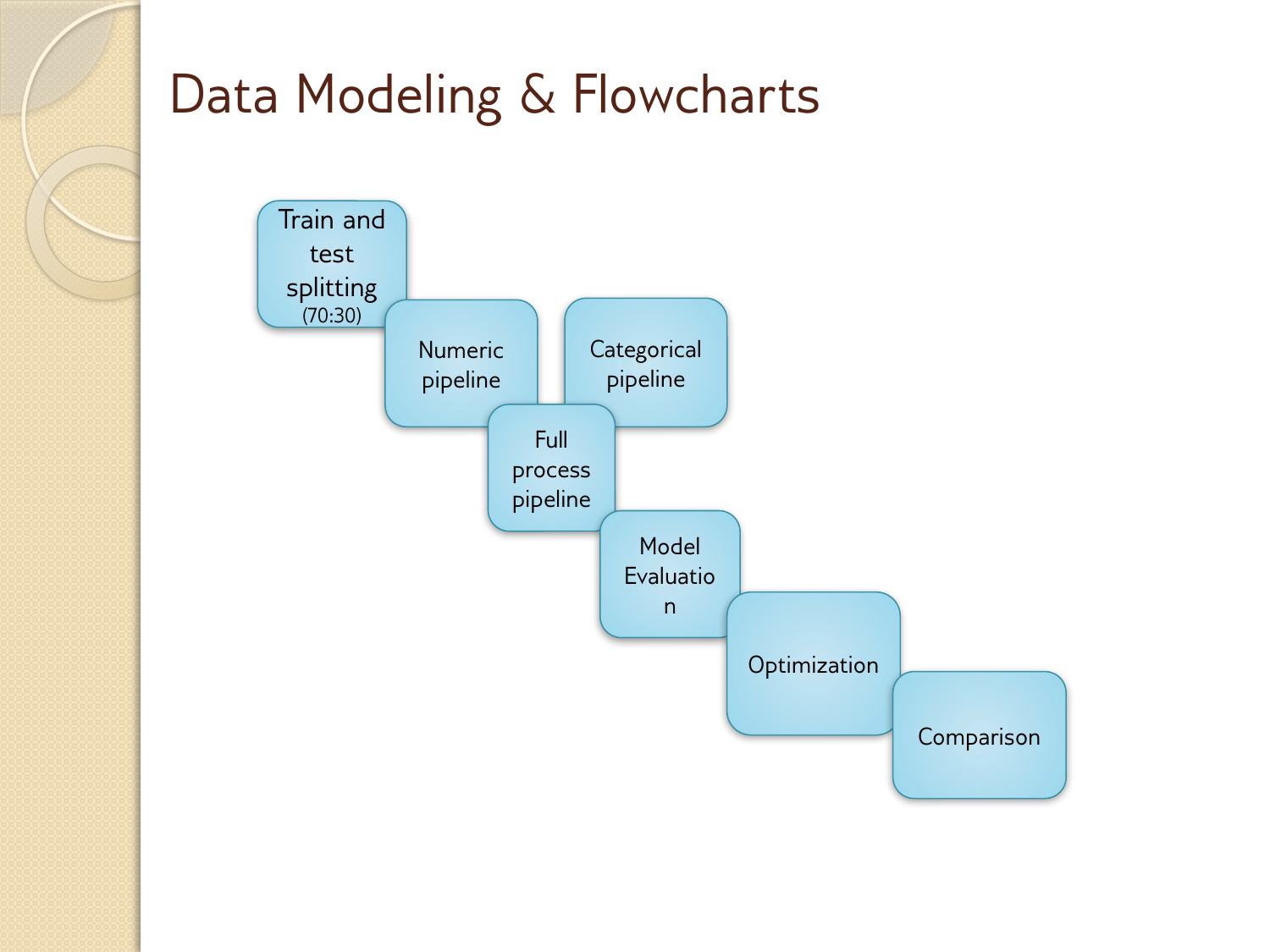

# Data Modeling & Flowcharts
Train and test splitting (70:30)
Categorical pipeline
Numeric pipeline
Full process pipeline
Model
Evaluation
Optimization
Comparison